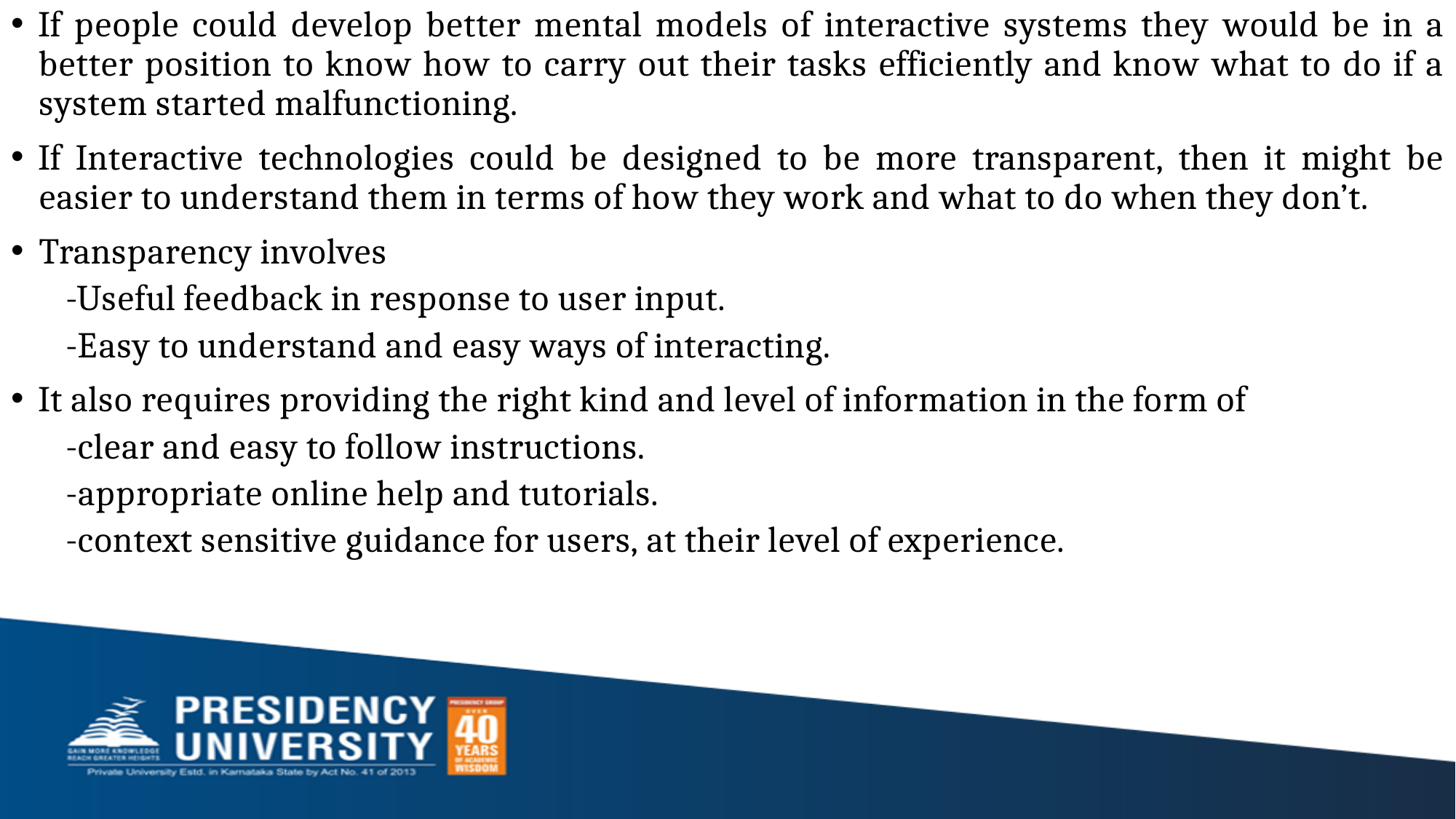

If people could develop better mental models of interactive systems they would be in a better position to know how to carry out their tasks efficiently and know what to do if a system started malfunctioning.
If Interactive technologies could be designed to be more transparent, then it might be easier to understand them in terms of how they work and what to do when they don’t.
Transparency involves
-Useful feedback in response to user input.
-Easy to understand and easy ways of interacting.
It also requires providing the right kind and level of information in the form of
-clear and easy to follow instructions.
-appropriate online help and tutorials.
-context sensitive guidance for users, at their level of experience.